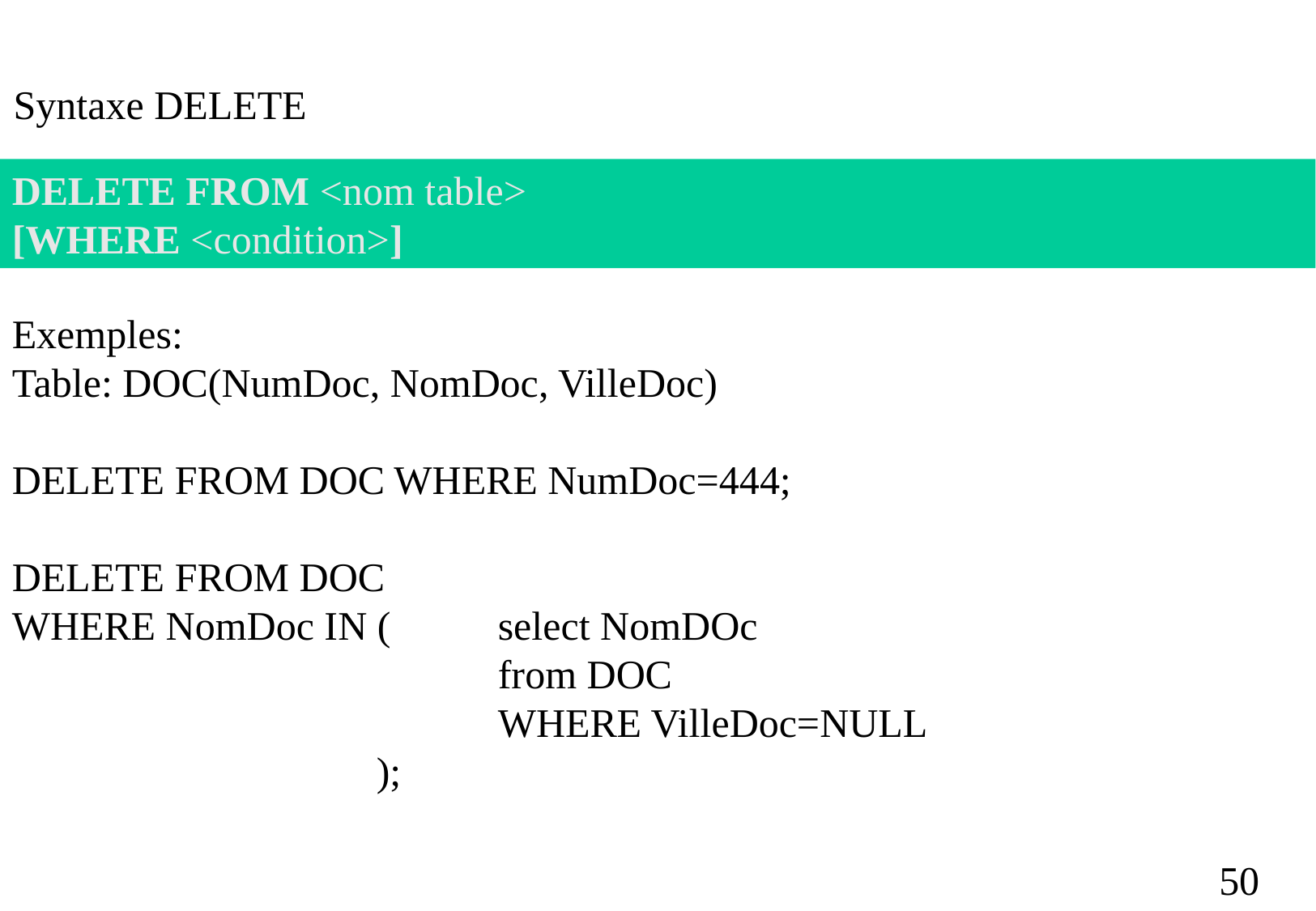

Syntaxe DELETE
DELETE FROM <nom table>
[WHERE <condition>]
Exemples:
Table: DOC(NumDoc, NomDoc, VilleDoc)

DELETE FROM DOC WHERE NumDoc=444;

DELETE FROM DOC
WHERE NomDoc IN (	select NomDOc
				from DOC
				WHERE VilleDoc=NULL
			);
50